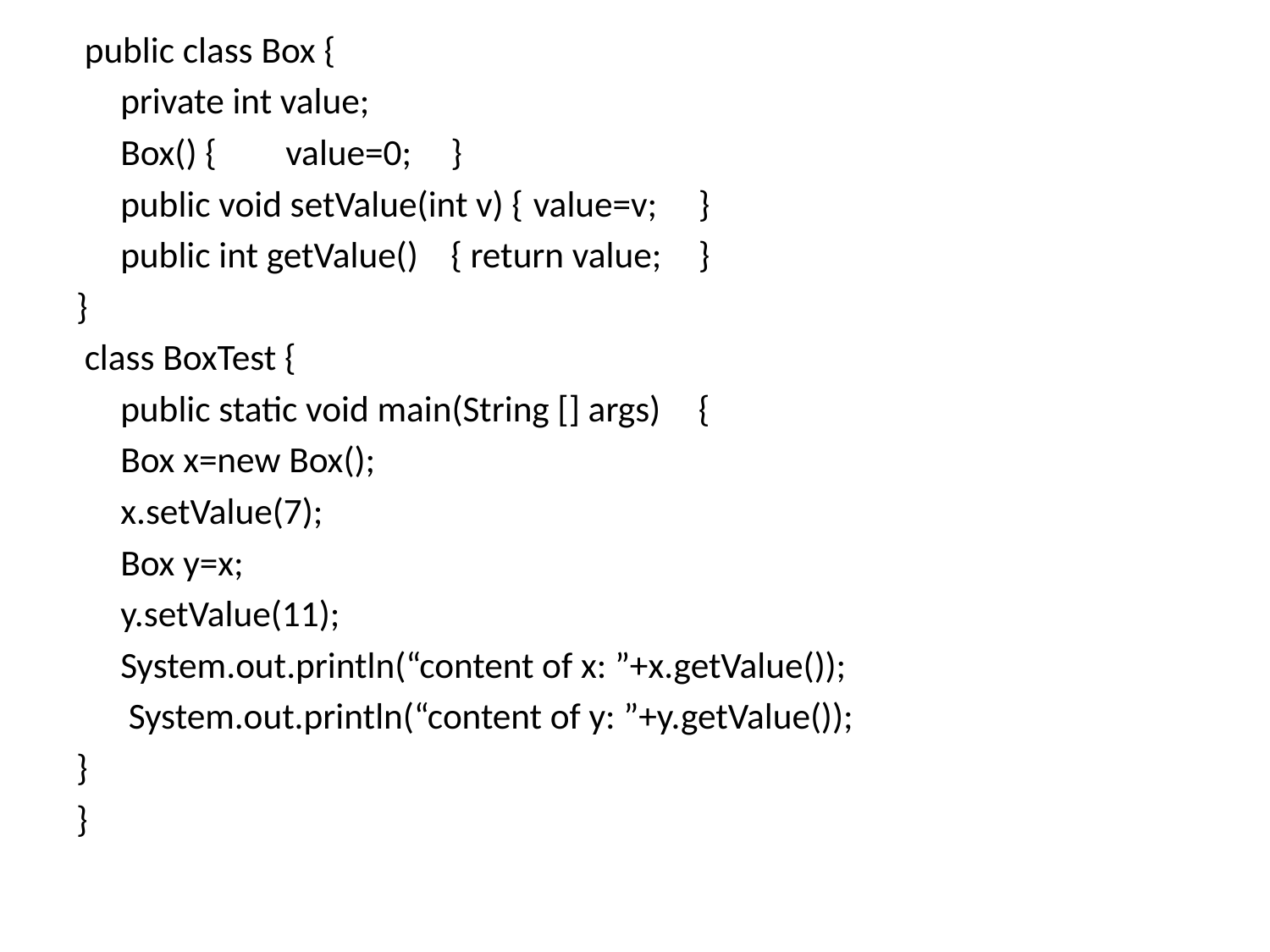

public class Box {
 	private int value;
	Box() {	value=0;	}
	public void setValue(int v) {	value=v;	}
	public int getValue()		{ return value;	}
}
 class BoxTest {
	public static void main(String [] args)	{
	Box x=new Box();
	x.setValue(7);
	Box y=x;
	y.setValue(11);
	System.out.println(“content of x: ”+x.getValue());
	 System.out.println(“content of y: ”+y.getValue());
}
}